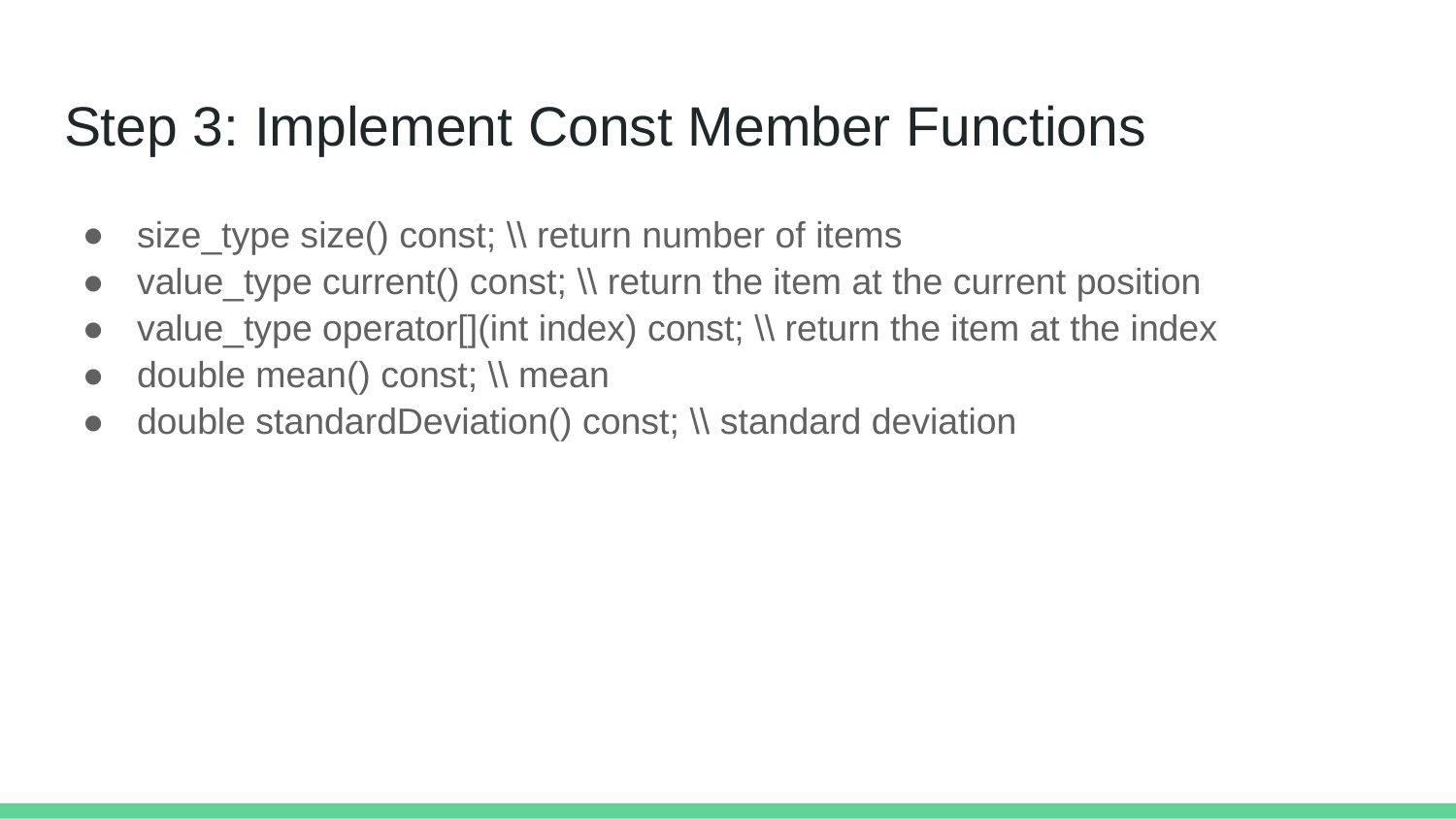

# Step 3: Implement Const Member Functions
size_type size() const; \\ return number of items
value_type current() const; \\ return the item at the current position
value_type operator[](int index) const; \\ return the item at the index
double mean() const; \\ mean
double standardDeviation() const; \\ standard deviation